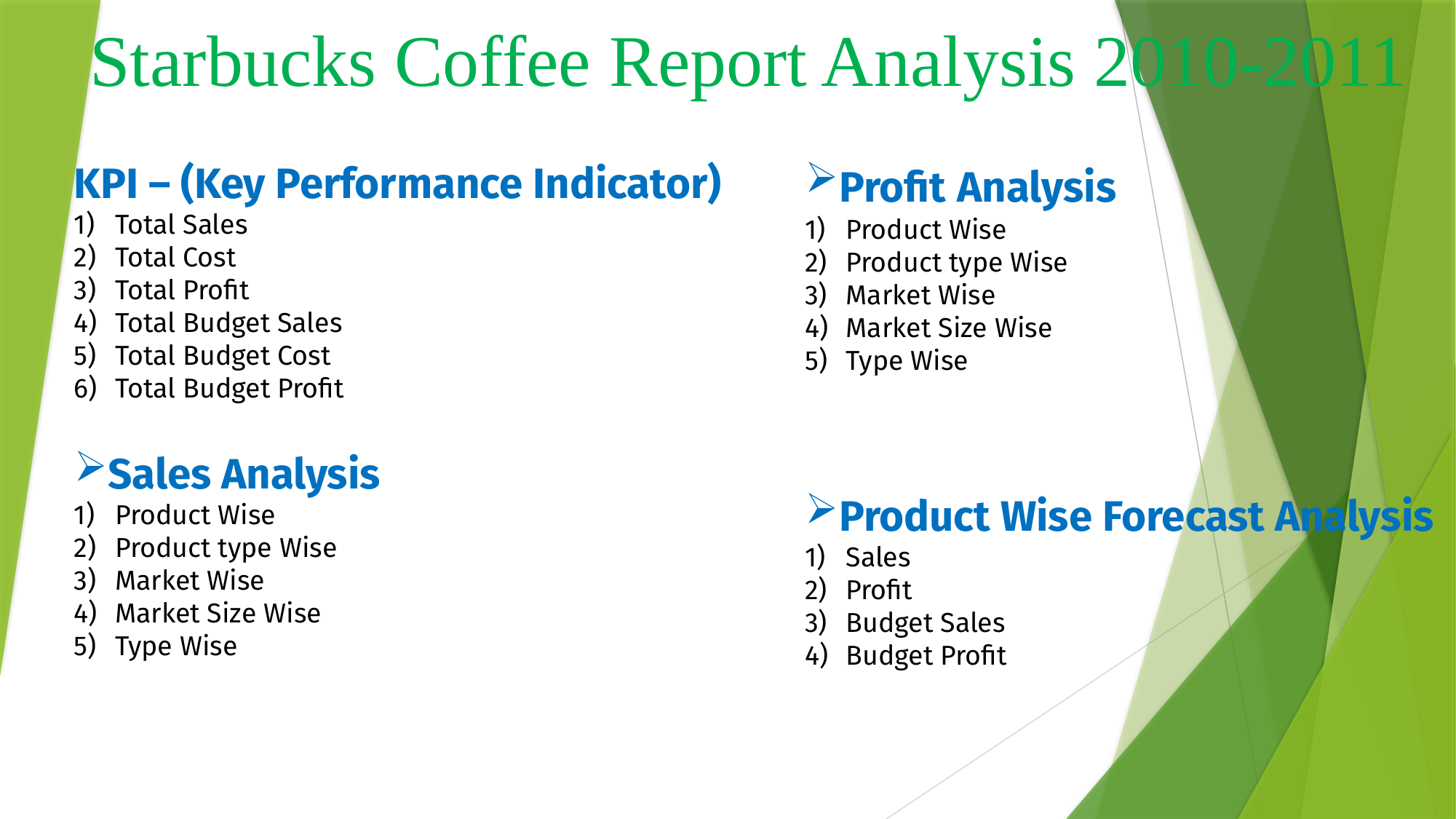

# Starbucks Coffee Report Analysis 2010-2011
Profit Analysis
Product Wise
Product type Wise
Market Wise
Market Size Wise
Type Wise
KPI – (Key Performance Indicator)
Total Sales
Total Cost
Total Profit
Total Budget Sales
Total Budget Cost
Total Budget Profit
Sales Analysis
Product Wise
Product type Wise
Market Wise
Market Size Wise
Type Wise
Product Wise Forecast Analysis
Sales
Profit
Budget Sales
Budget Profit